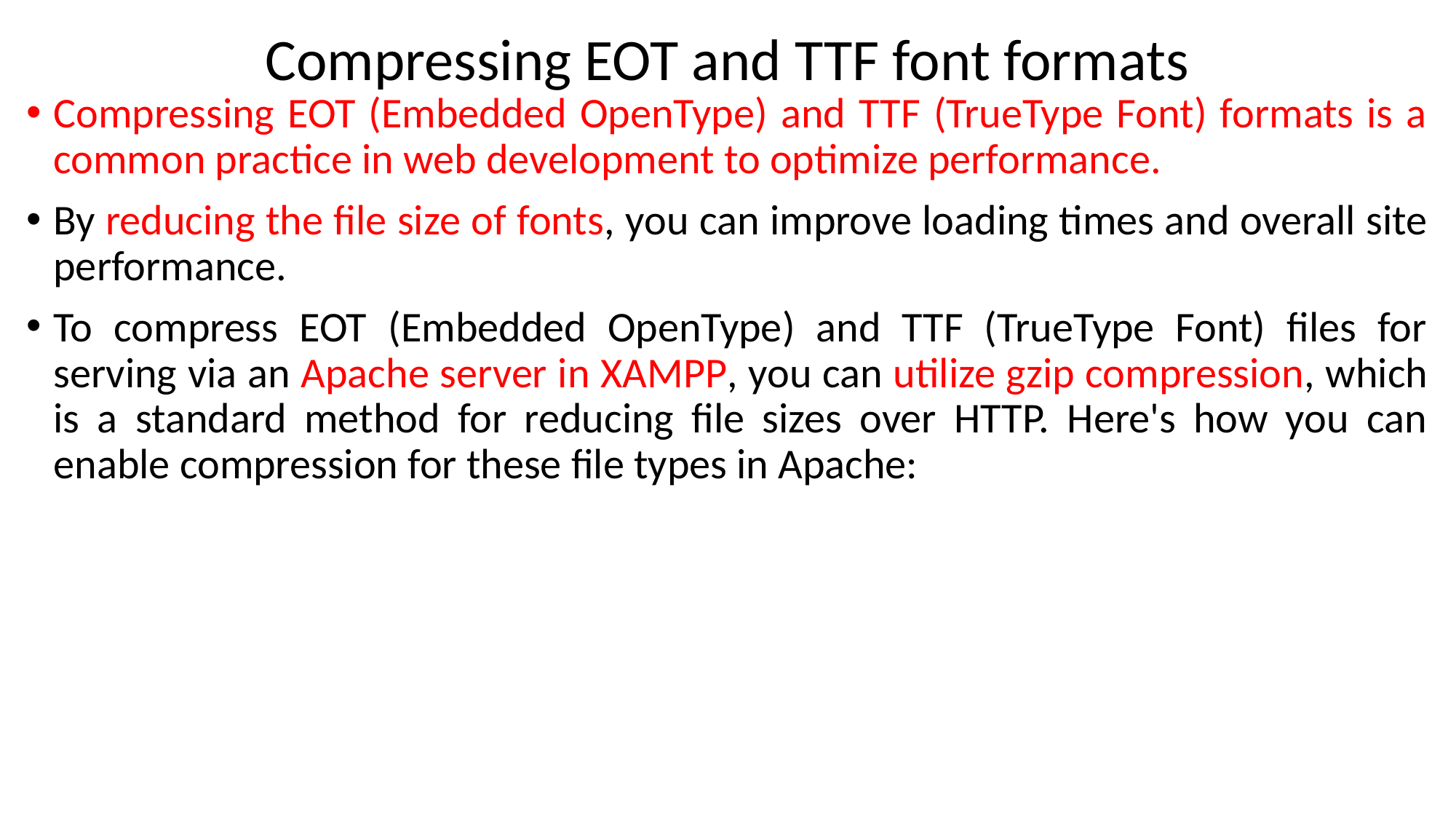

# Compressing EOT and TTF font formats
Compressing EOT (Embedded OpenType) and TTF (TrueType Font) formats is a common practice in web development to optimize performance.
By reducing the file size of fonts, you can improve loading times and overall site performance.
To compress EOT (Embedded OpenType) and TTF (TrueType Font) files for serving via an Apache server in XAMPP, you can utilize gzip compression, which is a standard method for reducing file sizes over HTTP. Here's how you can enable compression for these file types in Apache: